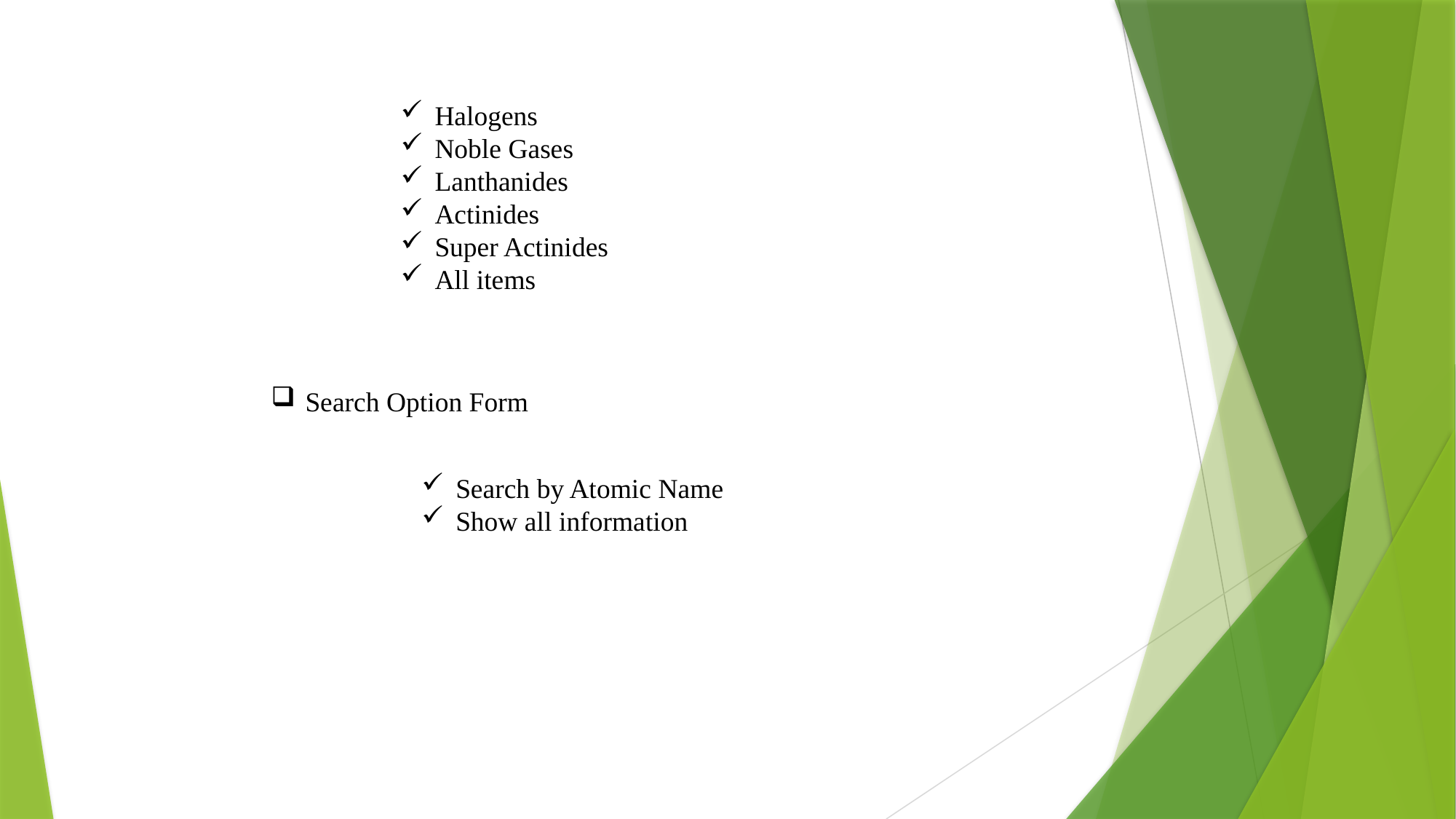

Halogens
Noble Gases
Lanthanides
Actinides
Super Actinides
All items

Search Option Form
Search by Atomic Name
Show all information